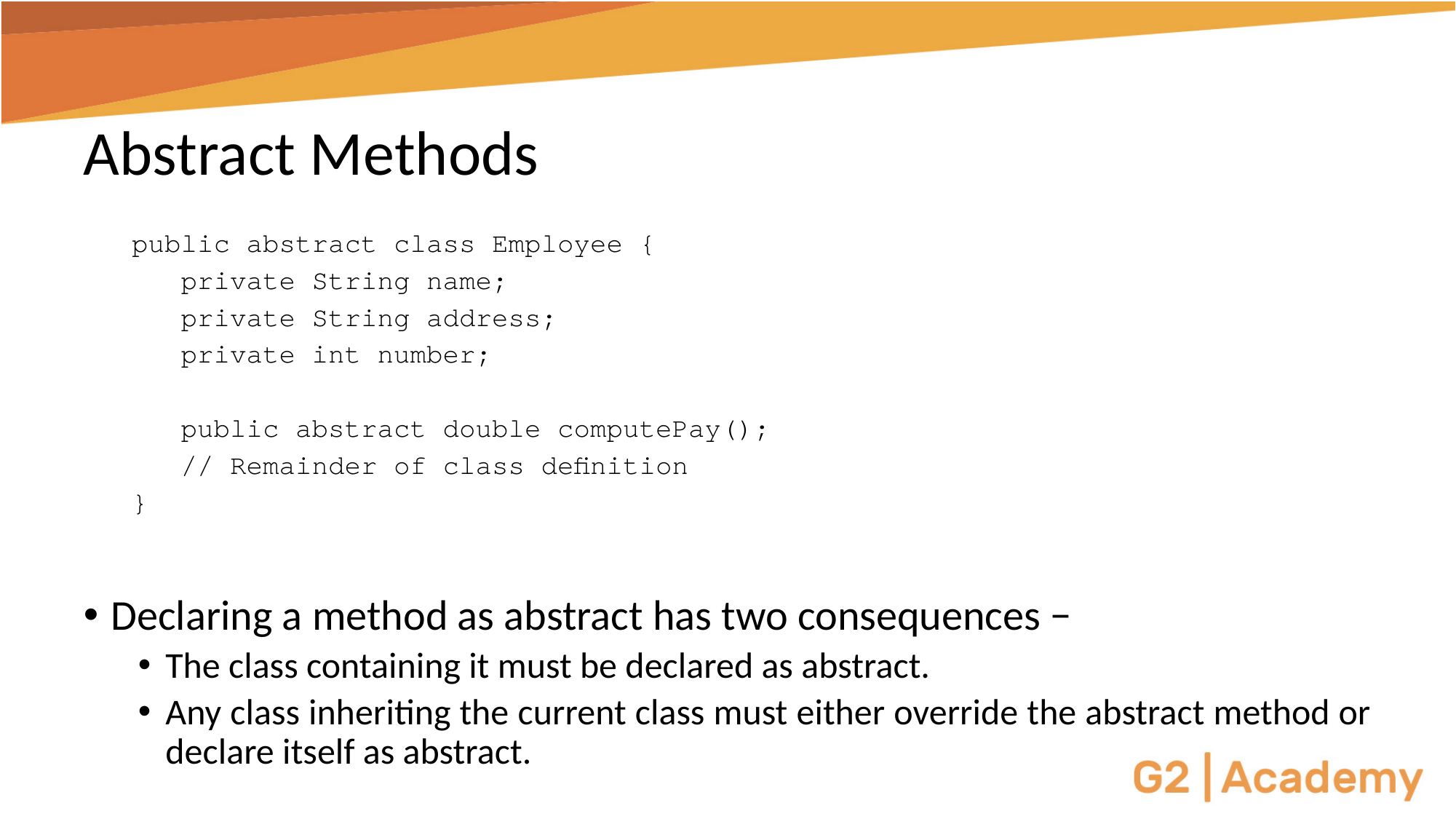

# Abstract Methods
public abstract class Employee {
   private String name;
   private String address;
   private int number;

   public abstract double computePay();
   // Remainder of class definition
}

Declaring a method as abstract has two consequences −
The class containing it must be declared as abstract.
Any class inheriting the current class must either override the abstract method or declare itself as abstract.